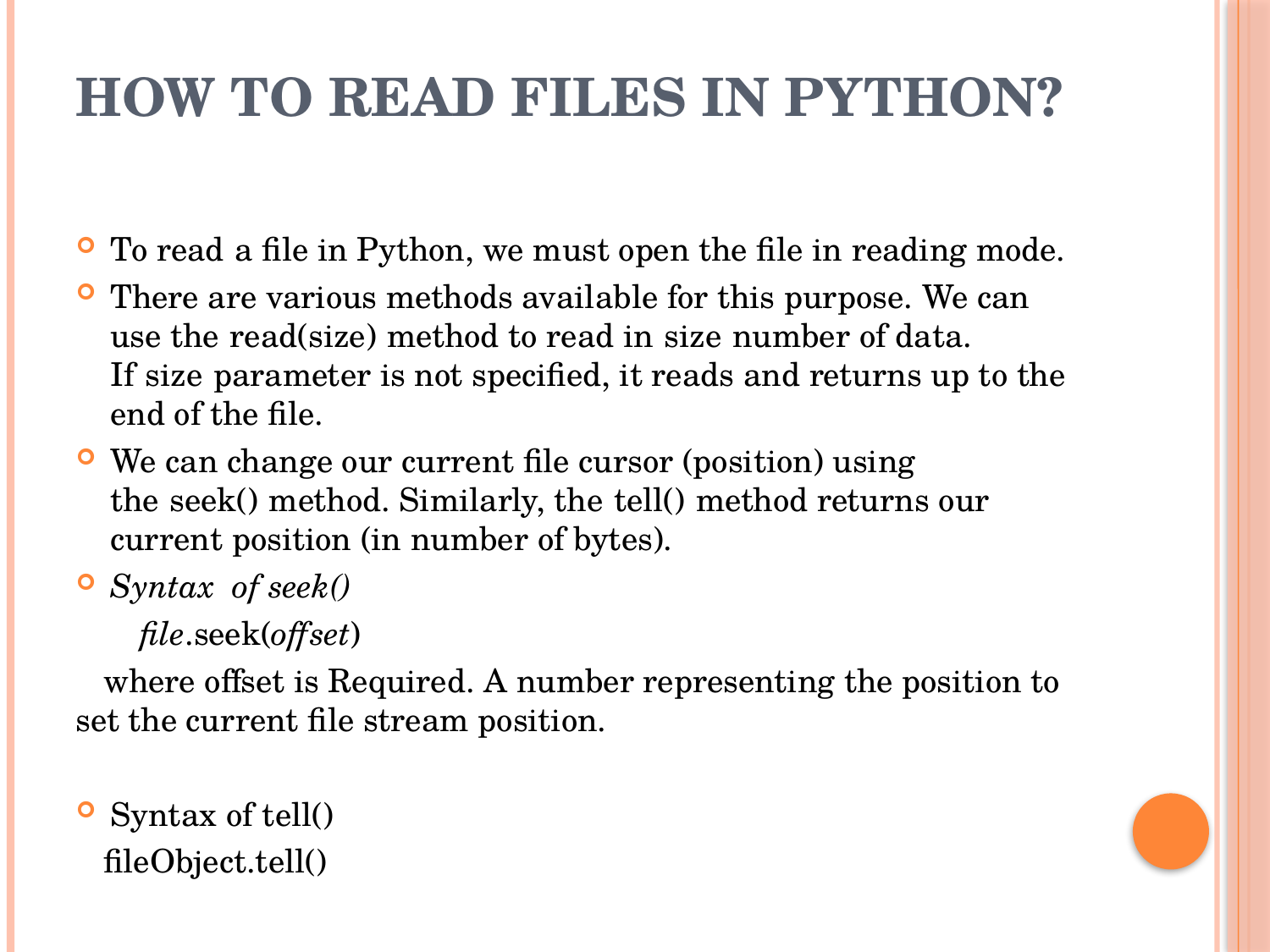

# How to read files in Python?
To read a file in Python, we must open the file in reading mode.
There are various methods available for this purpose. We can use the read(size) method to read in size number of data. If size parameter is not specified, it reads and returns up to the end of the file.
We can change our current file cursor (position) using the seek() method. Similarly, the tell() method returns our current position (in number of bytes).
Syntax  of seek()
       file.seek(offset)
   where offset is Required. A number representing the position to set the current file stream position.

Syntax of tell()
   fileObject.tell()